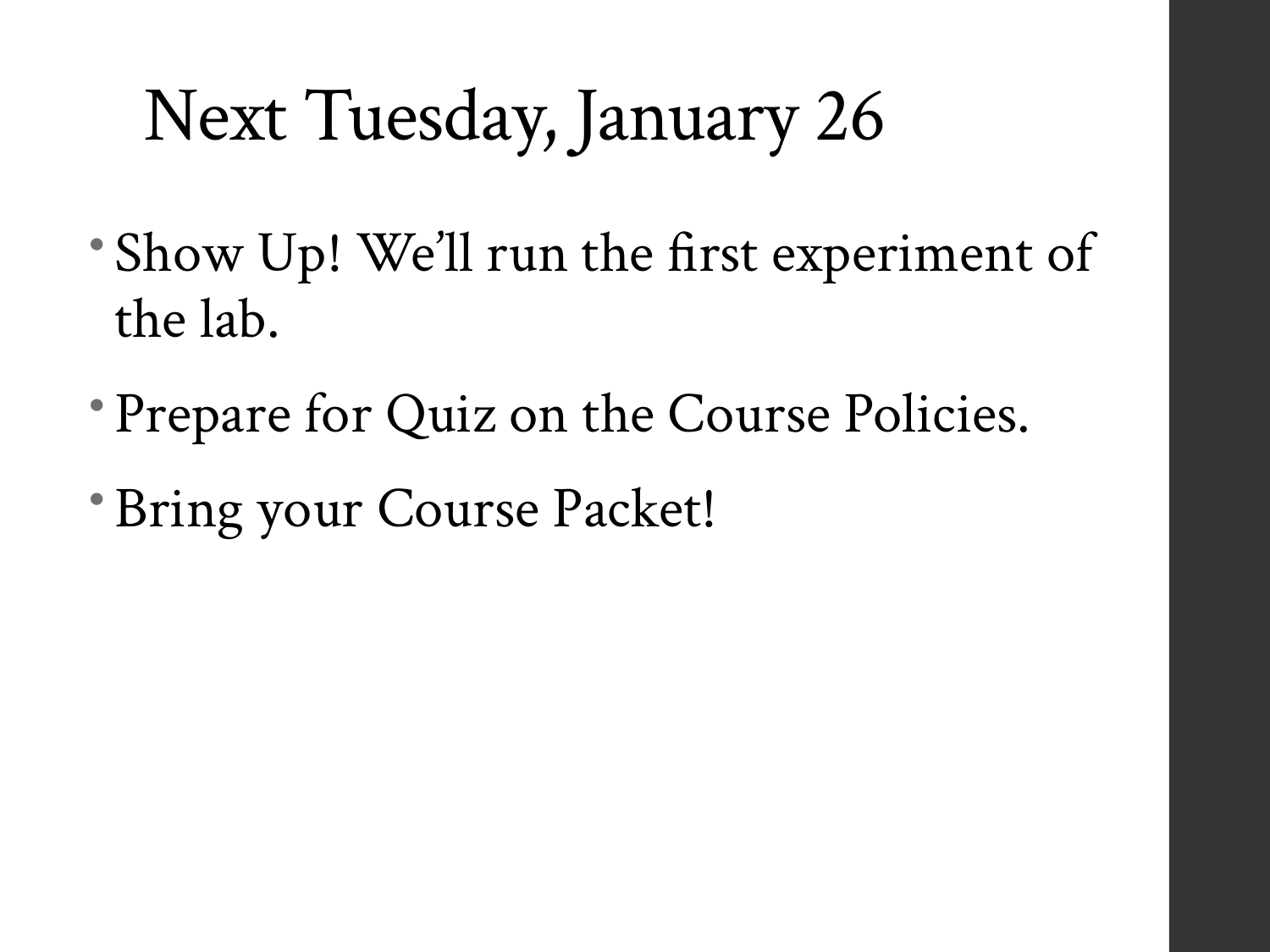

# Next Tuesday, January 26
Show Up! We’ll run the first experiment of the lab.
Prepare for Quiz on the Course Policies.
Bring your Course Packet!